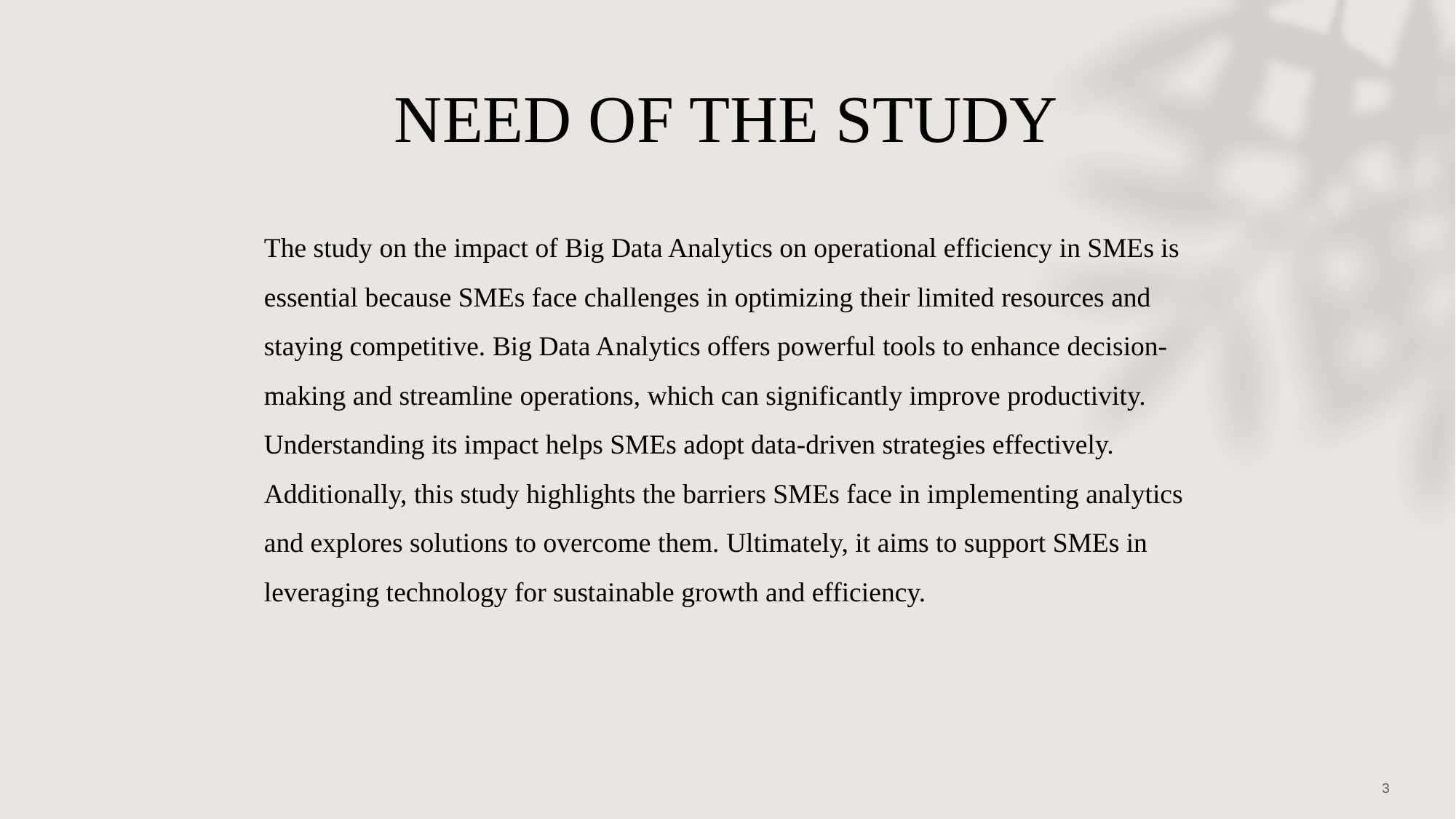

NEED OF THE STUDY
The study on the impact of Big Data Analytics on operational efficiency in SMEs is
essential because SMEs face challenges in optimizing their limited resources and
staying competitive. Big Data Analytics offers powerful tools to enhance decision-
making and streamline operations, which can significantly improve productivity.
Understanding its impact helps SMEs adopt data-driven strategies effectively.
Additionally, this study highlights the barriers SMEs face in implementing analytics
and explores solutions to overcome them. Ultimately, it aims to support SMEs in
leveraging technology for sustainable growth and efficiency.

3